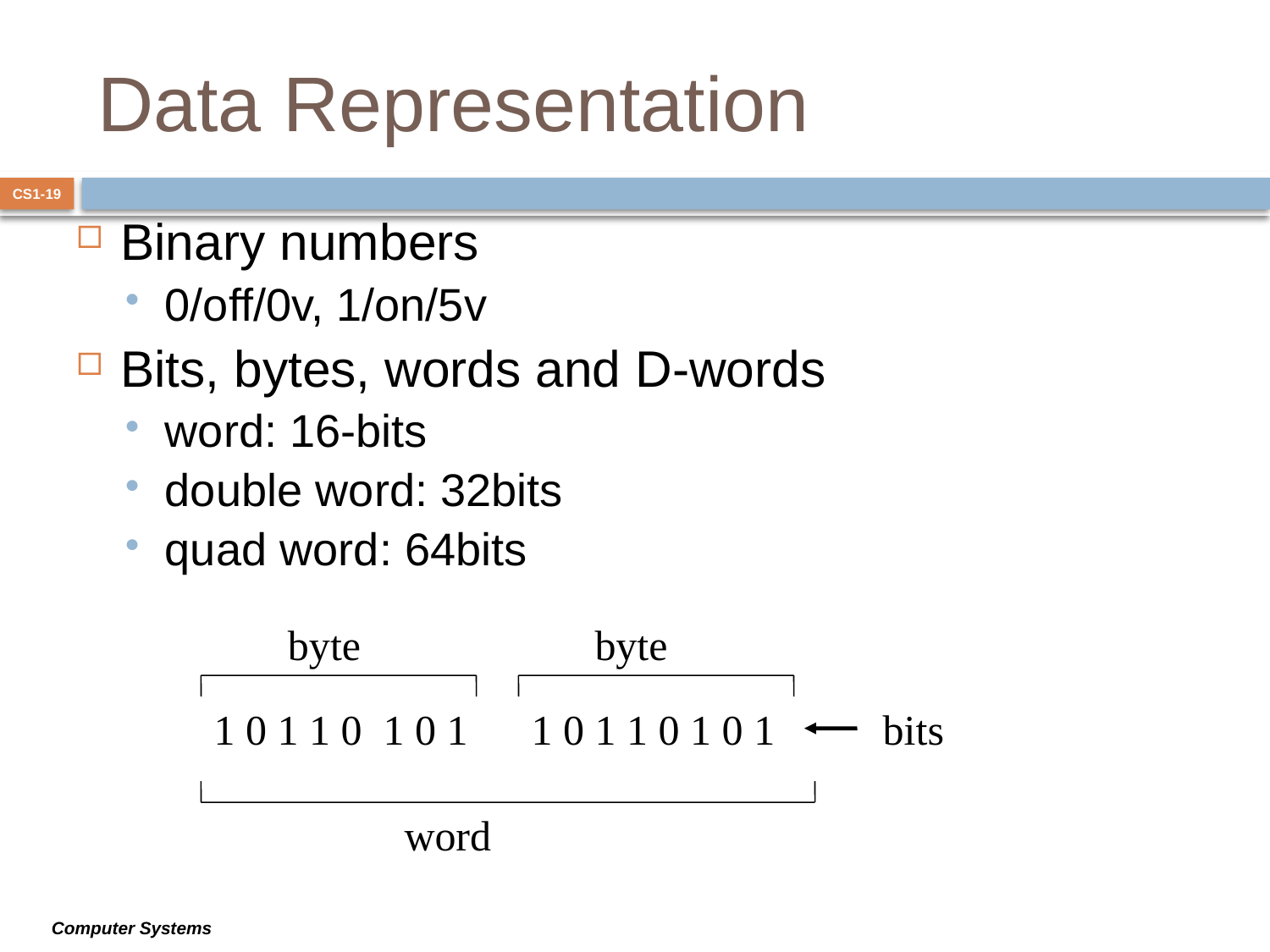

# Data Representation
CS1-19
Binary numbers
0/off/0v, 1/on/5v
Bits, bytes, words and D-words
word: 16-bits
double word: 32bits
quad word: 64bits
byte
byte

1 0 1 1 0  1 0 1      1 0 1 1 0 1 0 1
bits

word